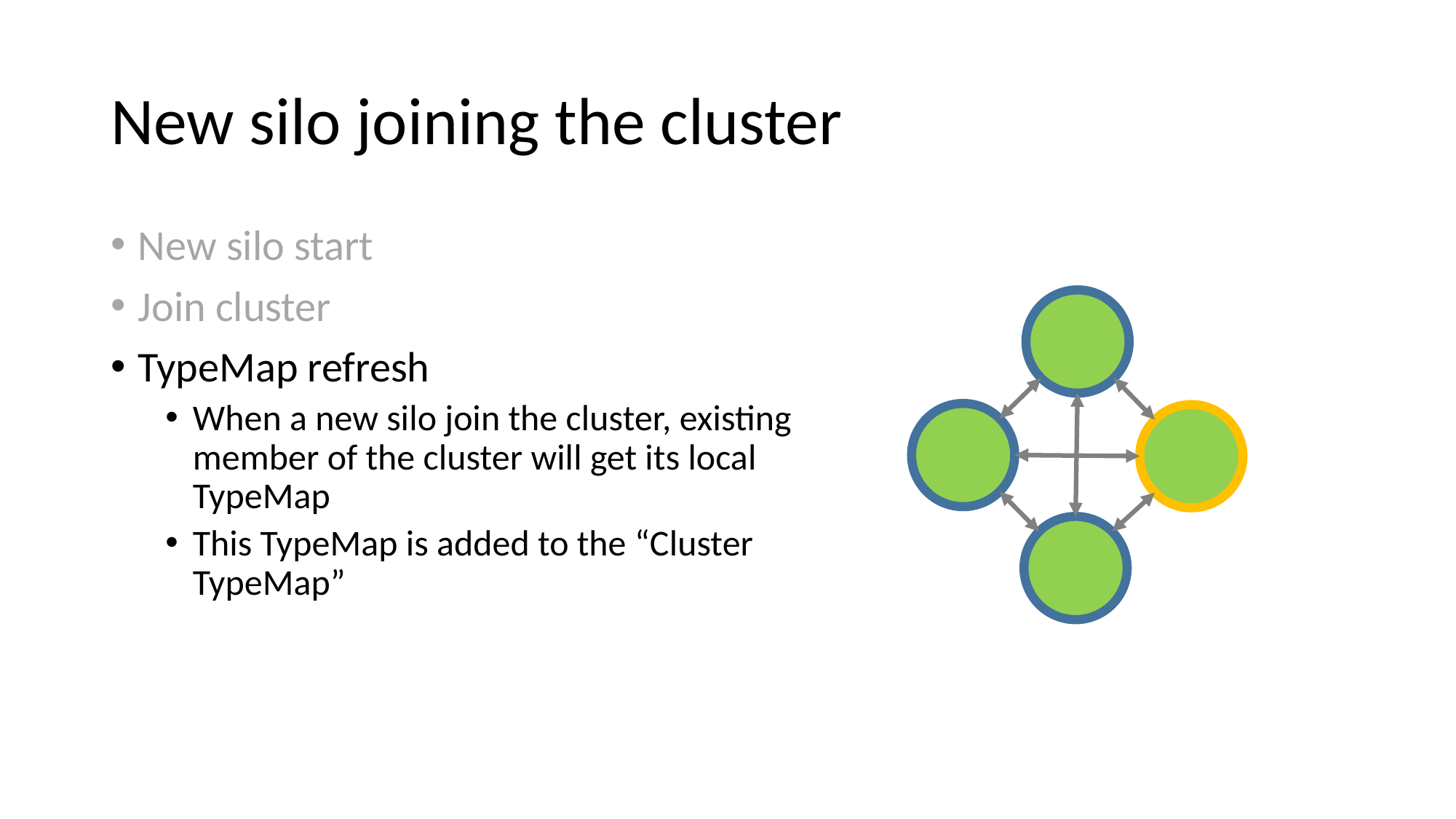

# New silo joining the cluster
New silo start
Join cluster
TypeMap refresh
When a new silo join the cluster, existing member of the cluster will get its local TypeMap
This TypeMap is added to the “Cluster TypeMap”